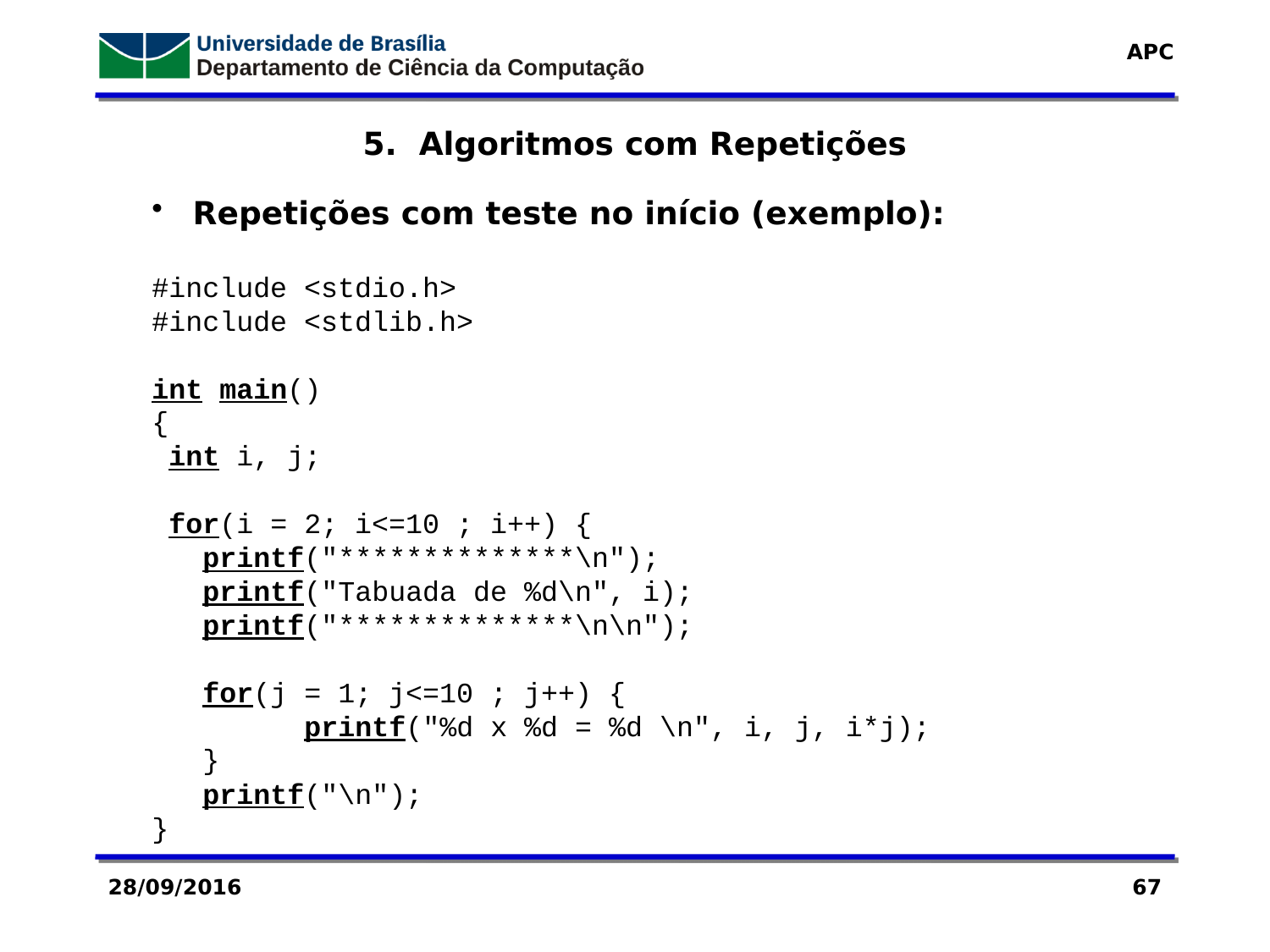

5.  Algoritmos com Repetições
 Repetições com teste no início (exemplo):

#include <stdio.h>
#include <stdlib.h>

int main()
{
 int i, j;

 for(i = 2; i<=10 ; i++) {
   printf("**************\n");
   printf("Tabuada de %d\n", i);
   printf("**************\n\n");

   for(j = 1; j<=10 ; j++) {
         printf("%d x %d = %d \n", i, j, i*j);
   }
   printf("\n");
}
28/09/2016
67